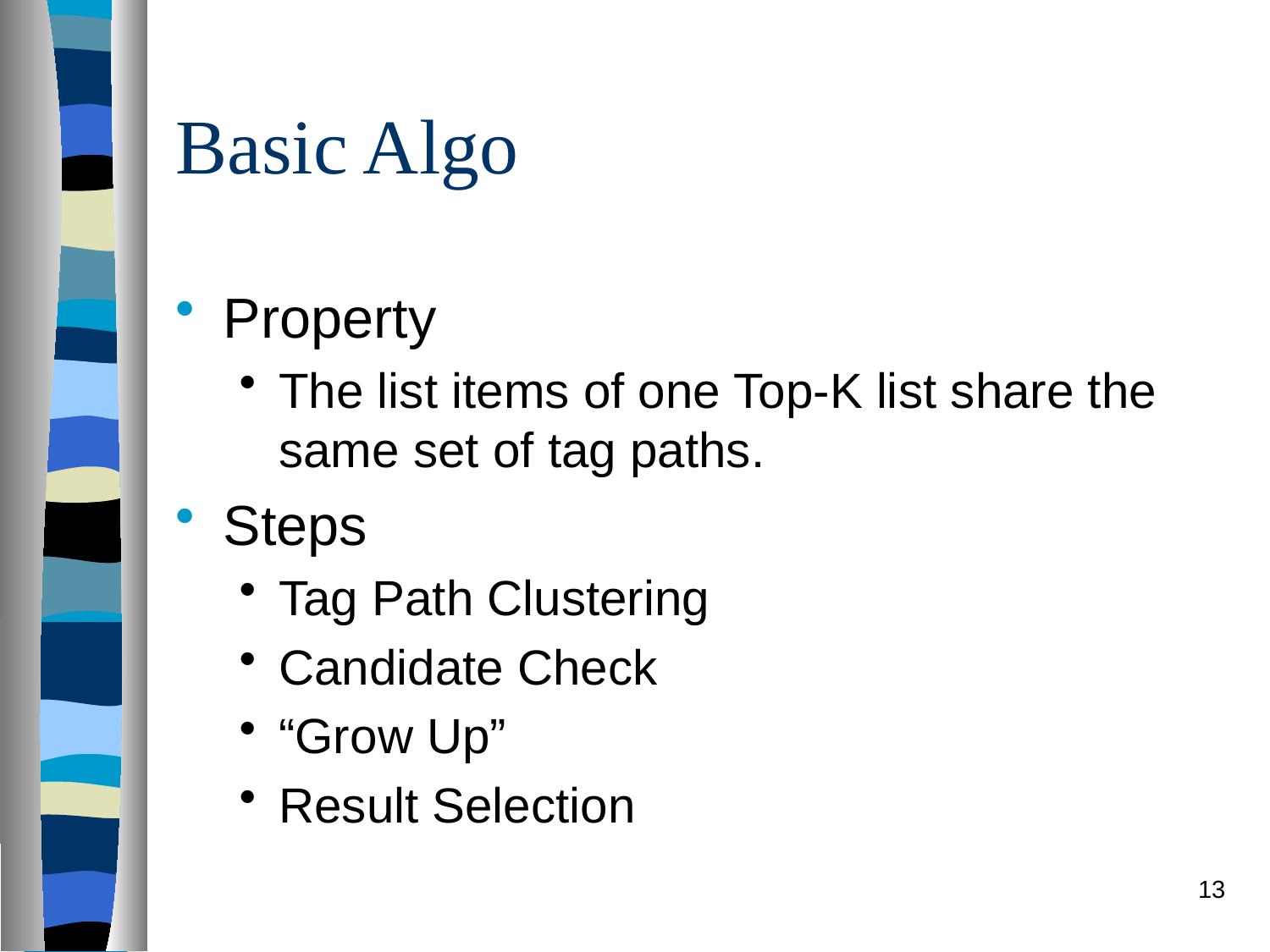

# Basic Algo
Property
The list items of one Top-K list share the same set of tag paths.
Steps
Tag Path Clustering
Candidate Check
“Grow Up”
Result Selection
13